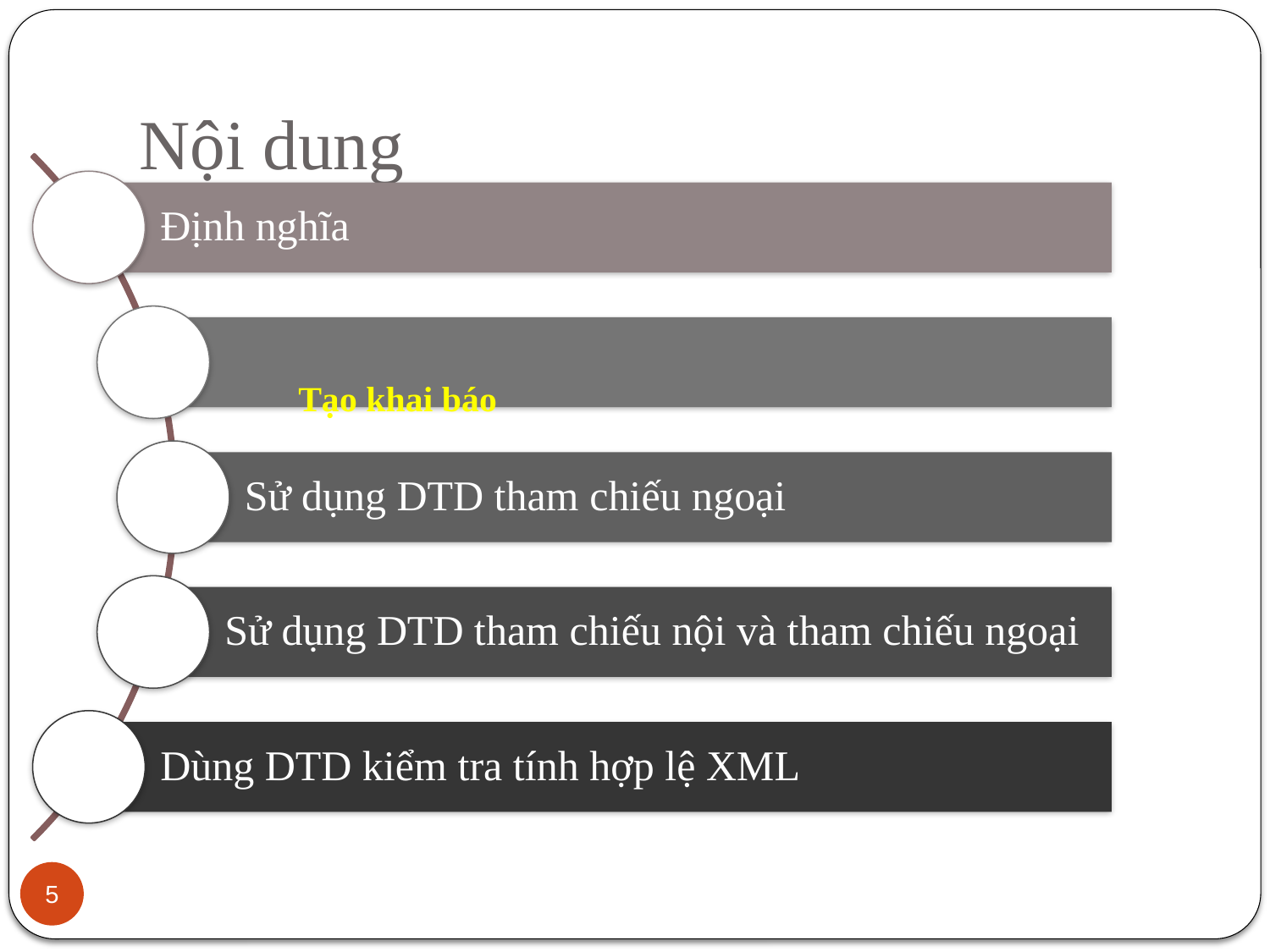

# Nội dung
Định nghĩa

Sử dụng DTD tham chiếu ngoại
Sử dụng DTD tham chiếu nội và tham chiếu ngoại
Dùng DTD kiểm tra tính hợp lệ XML
Tạo khai báo
5